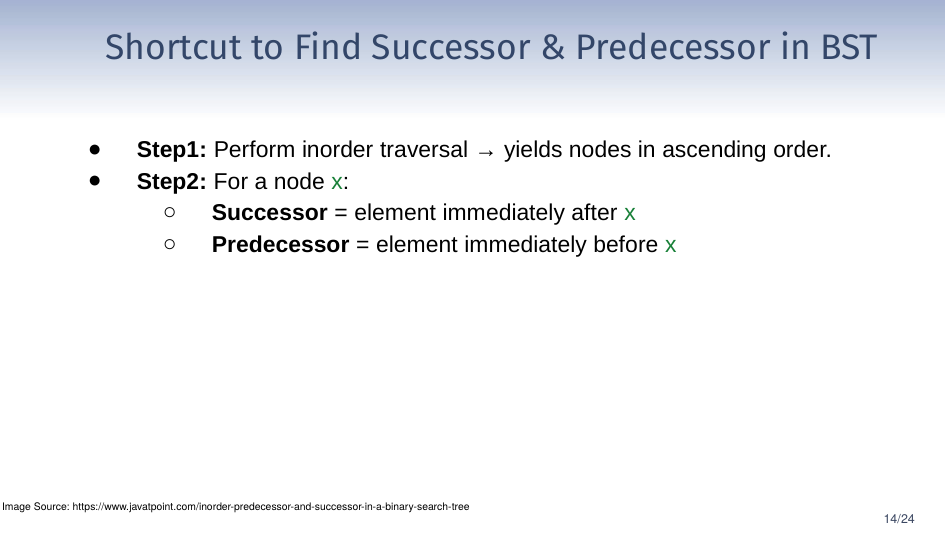

# Shortcut to Find Successor & Predecessor in BST
Step1: Perform inorder traversal → yields nodes in ascending order.
Step2: For a node x:
Successor = element immediately after x
Predecessor = element immediately before x

Image Source: https://www.javatpoint.com/inorder-predecessor-and-successor-in-a-binary-search-tree
14/24